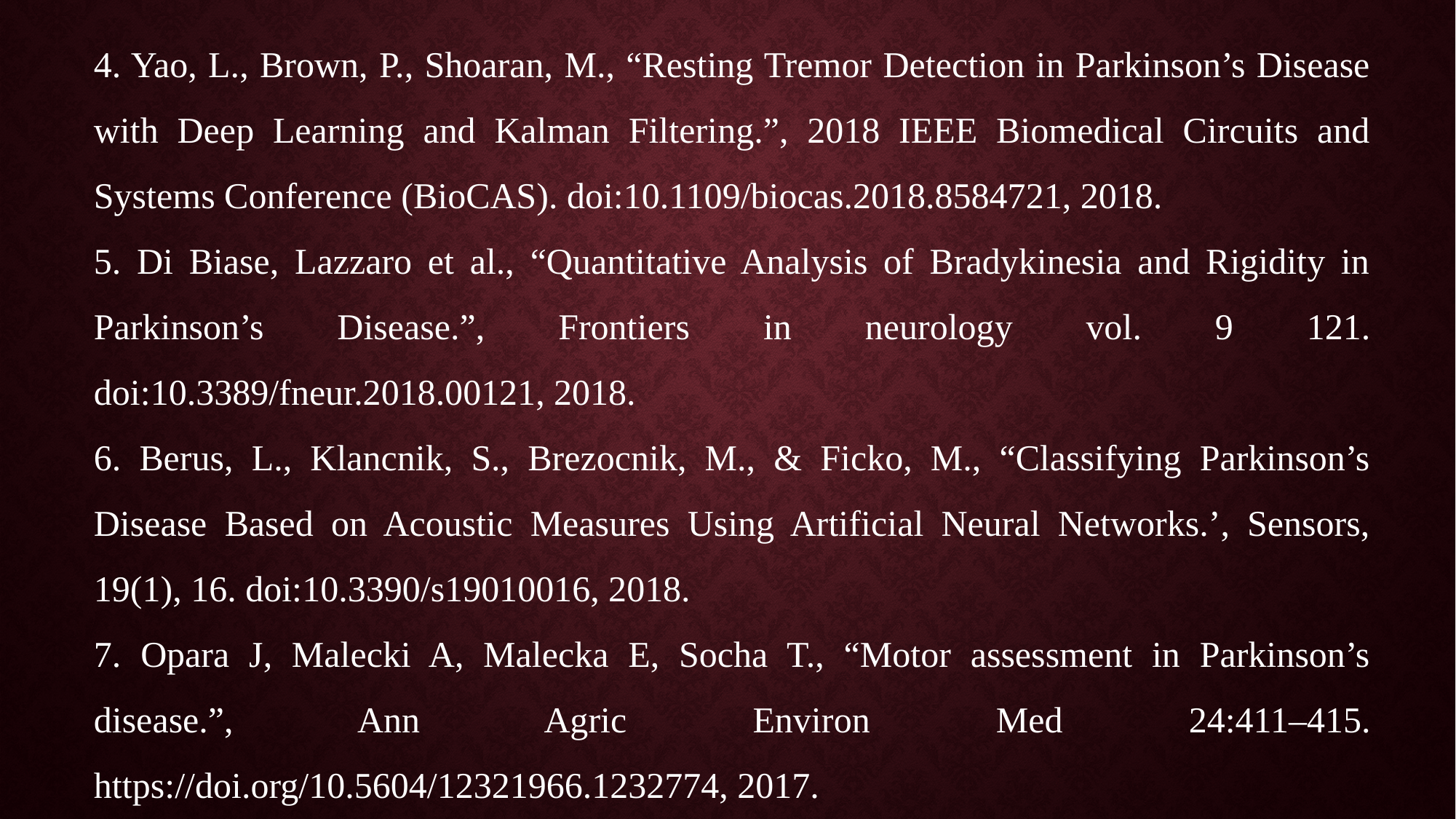

4. Yao, L., Brown, P., Shoaran, M., “Resting Tremor Detection in Parkinson’s Disease with Deep Learning and Kalman Filtering.”, 2018 IEEE Biomedical Circuits and Systems Conference (BioCAS). doi:10.1109/biocas.2018.8584721, 2018.
5. Di Biase, Lazzaro et al., “Quantitative Analysis of Bradykinesia and Rigidity in Parkinson’s Disease.”, Frontiers in neurology vol. 9 121. doi:10.3389/fneur.2018.00121, 2018.
6. Berus, L., Klancnik, S., Brezocnik, M., & Ficko, M., “Classifying Parkinson’s Disease Based on Acoustic Measures Using Artificial Neural Networks.’, Sensors, 19(1), 16. doi:10.3390/s19010016, 2018.
7. Opara J, Malecki A, Malecka E, Socha T., “Motor assessment in Parkinson’s disease.”, Ann Agric Environ Med 24:411–415. https://doi.org/10.5604/12321966.1232774, 2017.